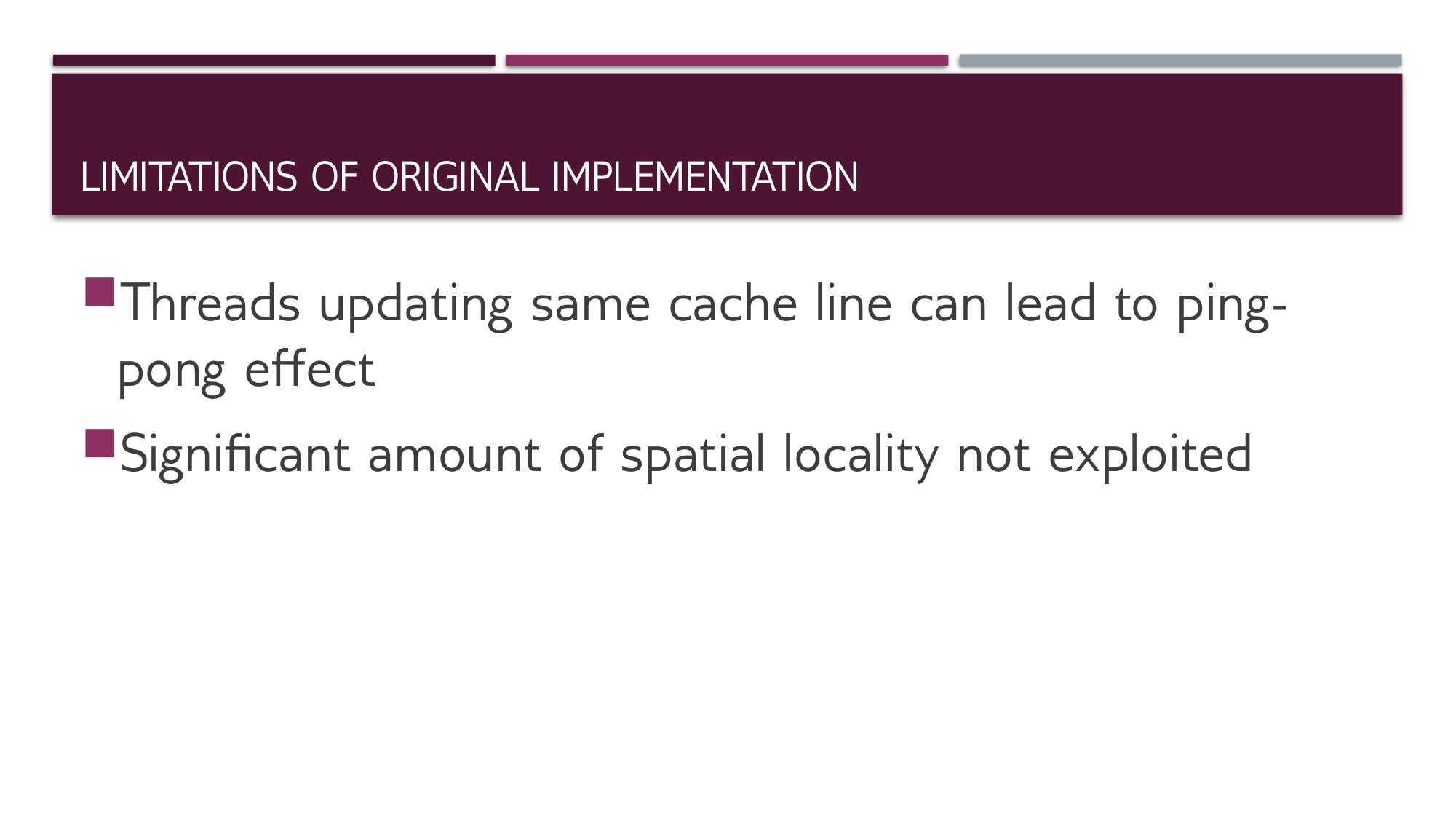

# Limitations of original implementation
Threads updating same cache line can lead to ping-pong effect
Significant amount of spatial locality not exploited